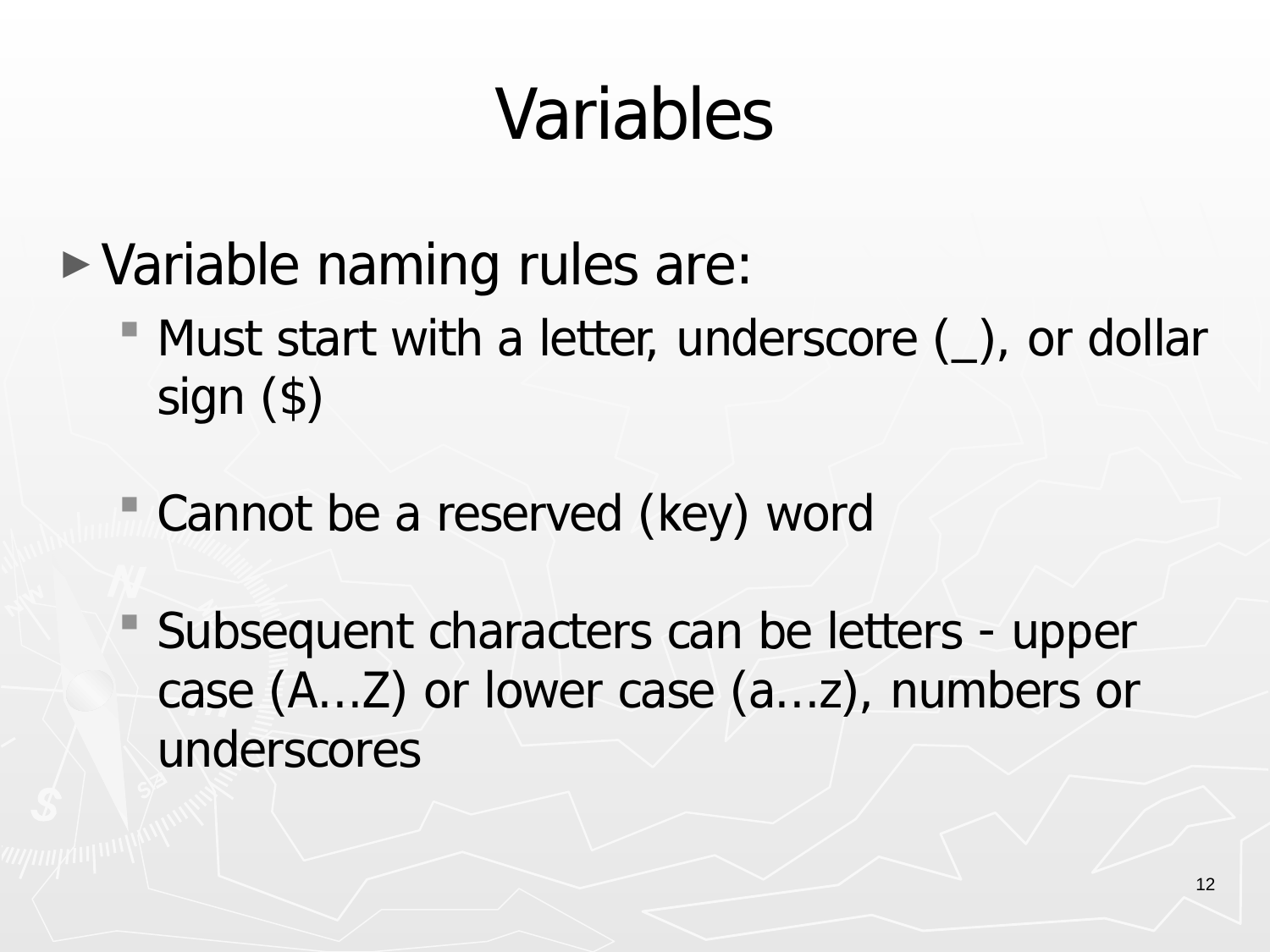

# Variables
Variable naming rules are:
Must start with a letter, underscore (_), or dollar sign ($)

Cannot be a reserved (key) word

Subsequent characters can be letters - upper case (A...Z) or lower case (a...z), numbers or underscores

12